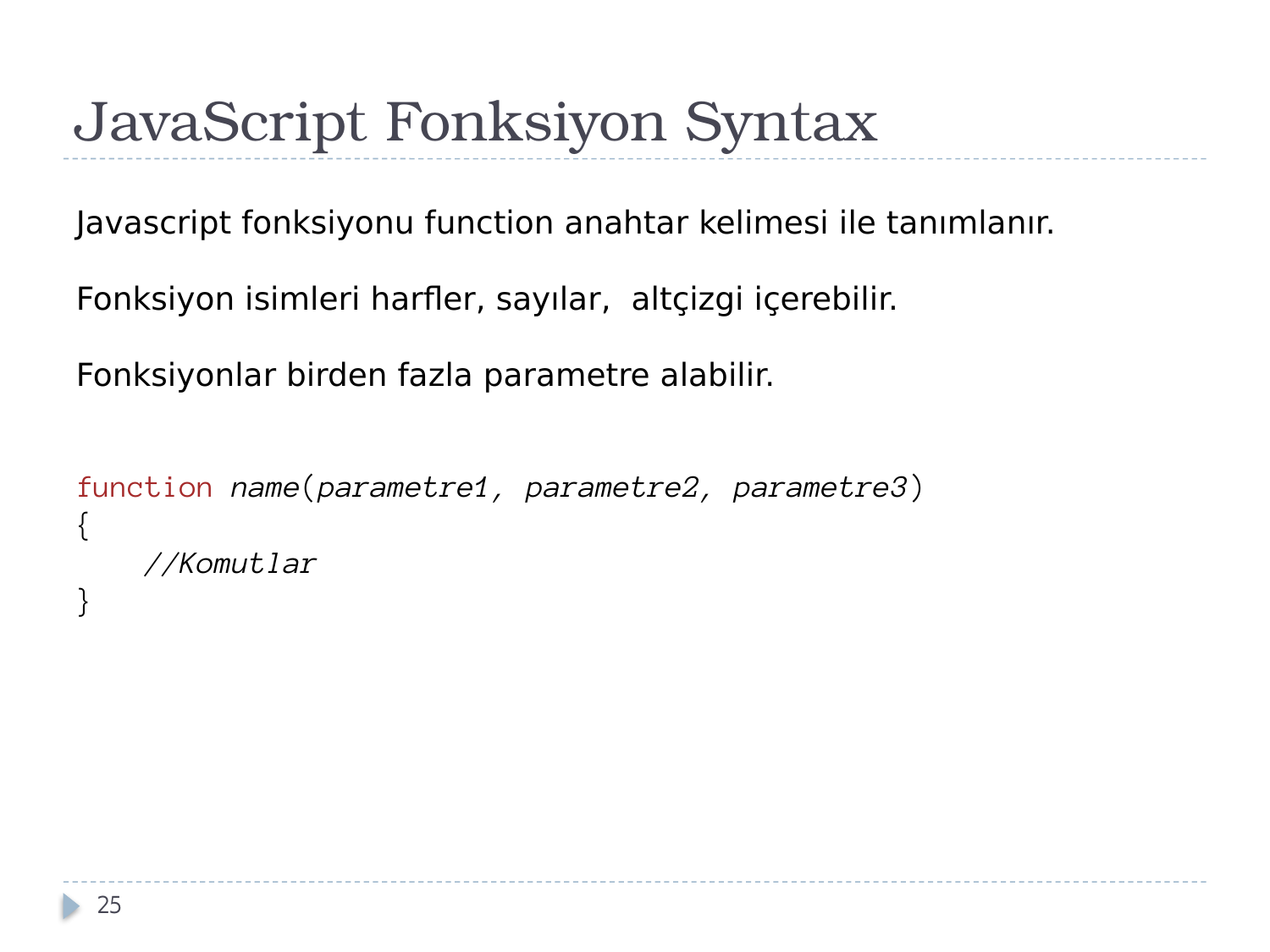

JavaScript Fonksiyon Syntax
Javascript fonksiyonu function anahtar kelimesi ile tanımlanır.

Fonksiyon isimleri harfler, sayılar,  altçizgi içerebilir.

Fonksiyonlar birden fazla parametre alabilir.

function name(parametre1, parametre2, parametre3) {
    //Komutlar
}
25